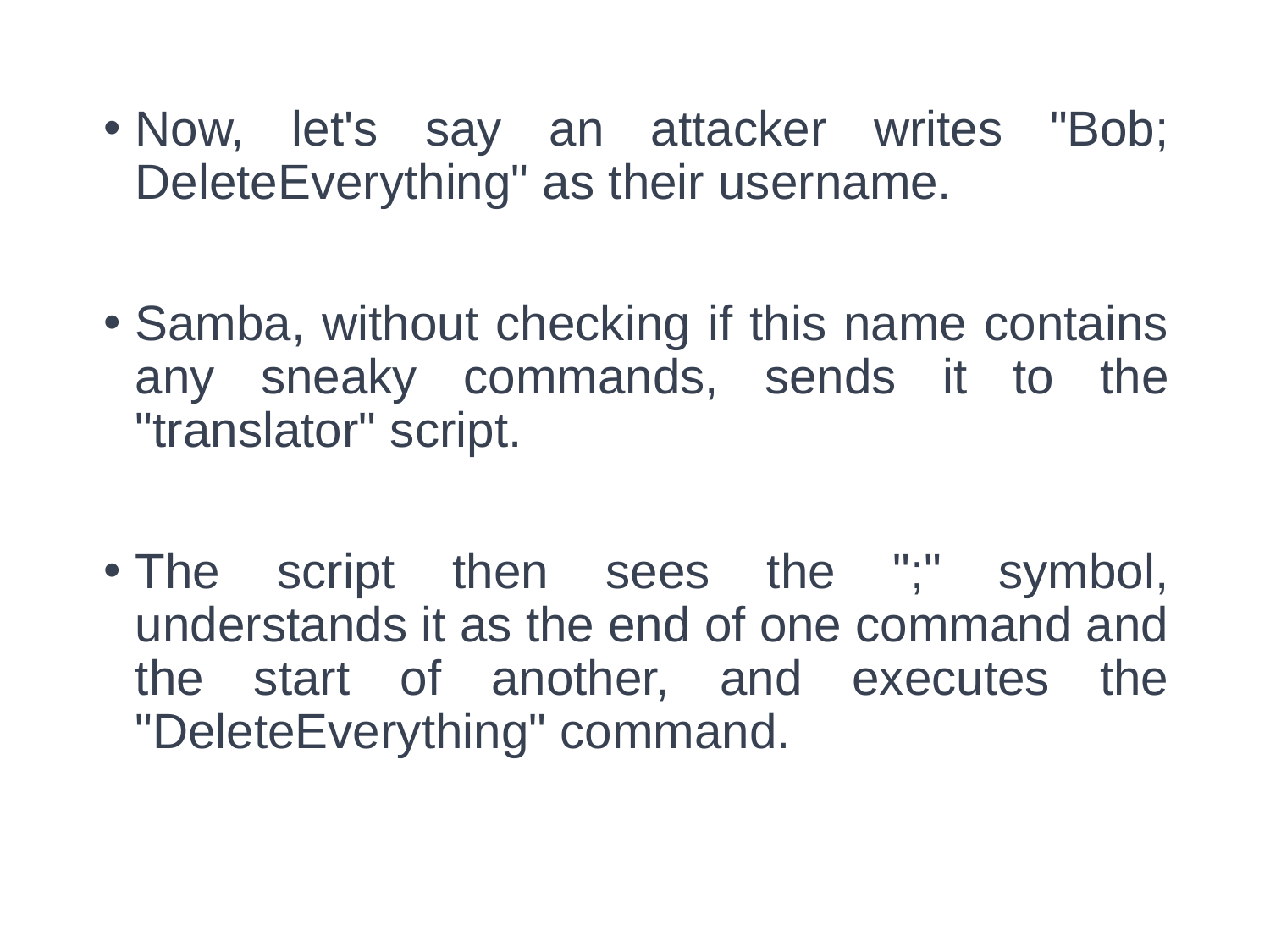

Now, let's say an attacker writes "Bob; DeleteEverything" as their username.

Samba, without checking if this name contains any sneaky commands, sends it to the "translator" script.

The script then sees the ";" symbol, understands it as the end of one command and the start of another, and executes the "DeleteEverything" command.